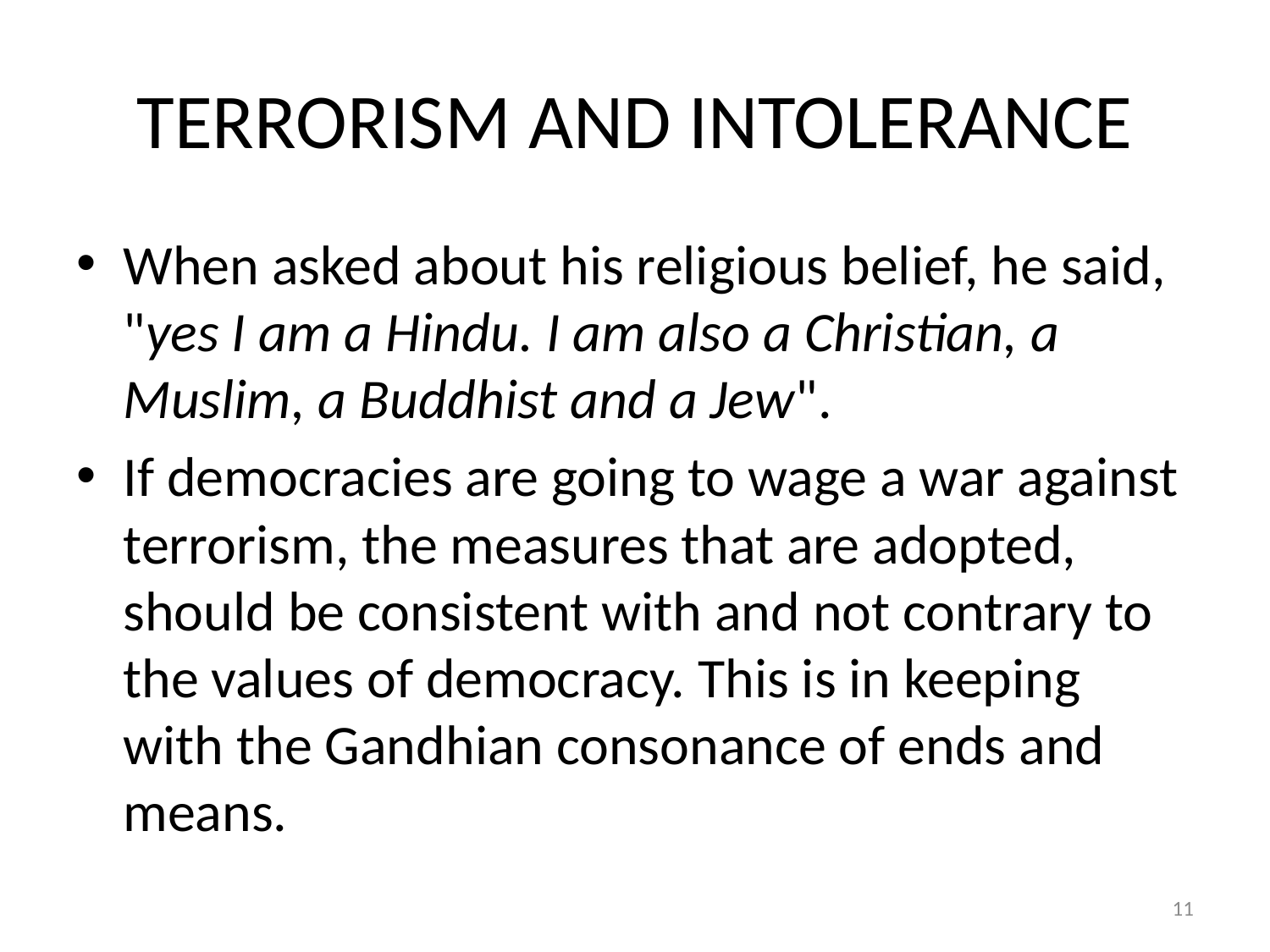

# TERRORISM AND INTOLERANCE
When asked about his religious belief, he said, "yes I am a Hindu. I am also a Christian, a Muslim, a Buddhist and a Jew".
If democracies are going to wage a war against terrorism, the measures that are adopted, should be consistent with and not contrary to the values of democracy. This is in keeping with the Gandhian consonance of ends and means.

11